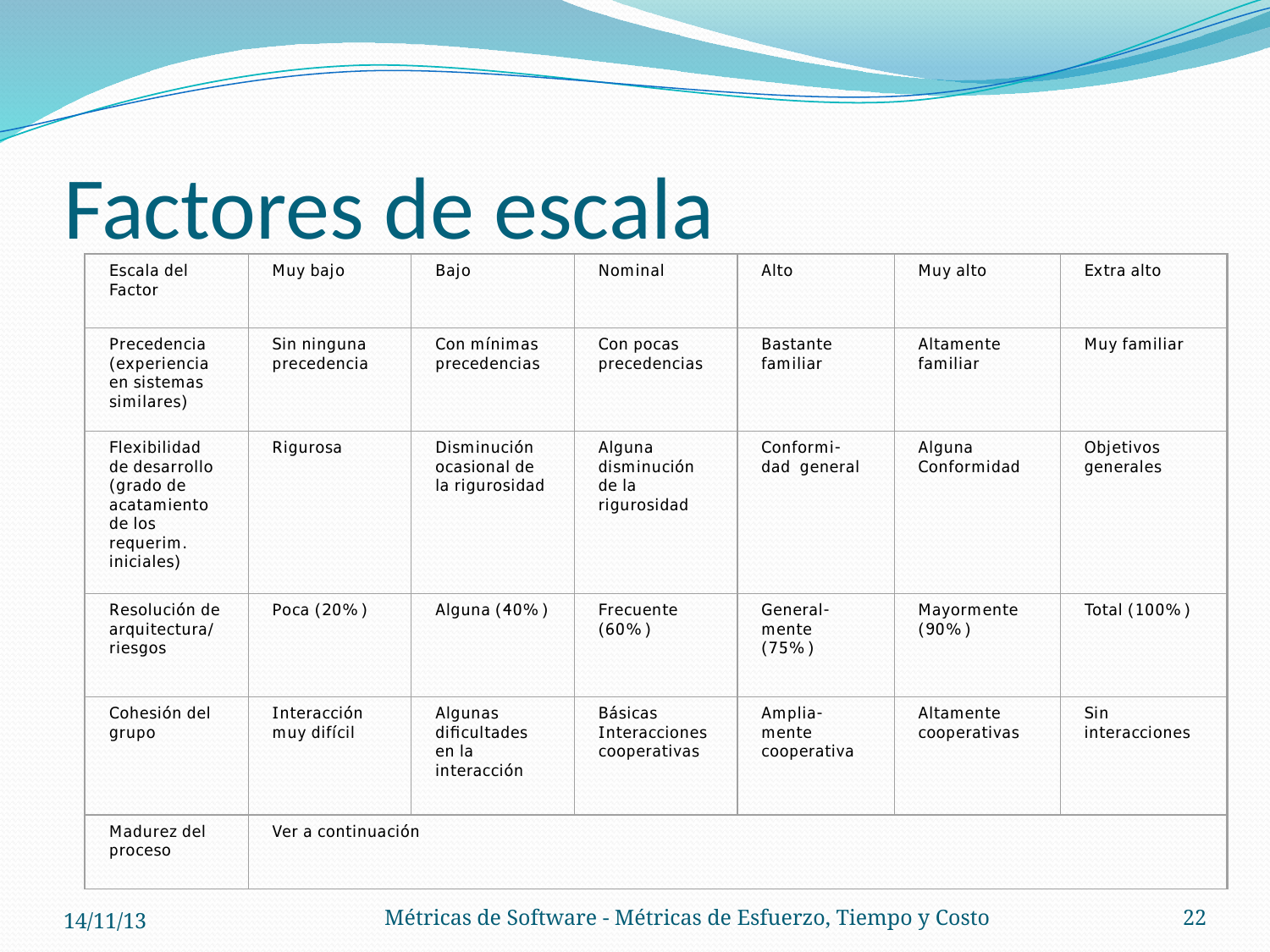

# Factores de escala

Escala del Factor

Muy bajo

Bajo

Nominal

Alto

Muy alto

Extra alto

Precedencia (experiencia en sistemas similares)

Sin ninguna precedencia

Con mínimas precedencias

Con pocas  precedencias

Bastante familiar

Altamente familiar

Muy familiar

Flexibilidad de desarrollo (grado de acatamiento de los requerim. iniciales)

Rigurosa

Disminución ocasional de la rigurosidad

Alguna disminución de la rigurosidad

Conformi-dad  general

Alguna Conformidad

Objetivos generales

Resolución de arquitectura/
riesgos

Poca (20%)

Alguna (40%)

Frecuente (60%)

General-mente (75%)

Mayormente (90%)

Total (100%)

Cohesión del grupo

Interacción muy difícil

Algunas dificultades en la interacción

Básicas
Interacciones cooperativas

Amplia-
mente cooperativa

Altamente
cooperativas

Sin interacciones

Madurez del proceso

Ver a continuación

14/11/13
Métricas de Software - Métricas de Esfuerzo, Tiempo y Costo
22